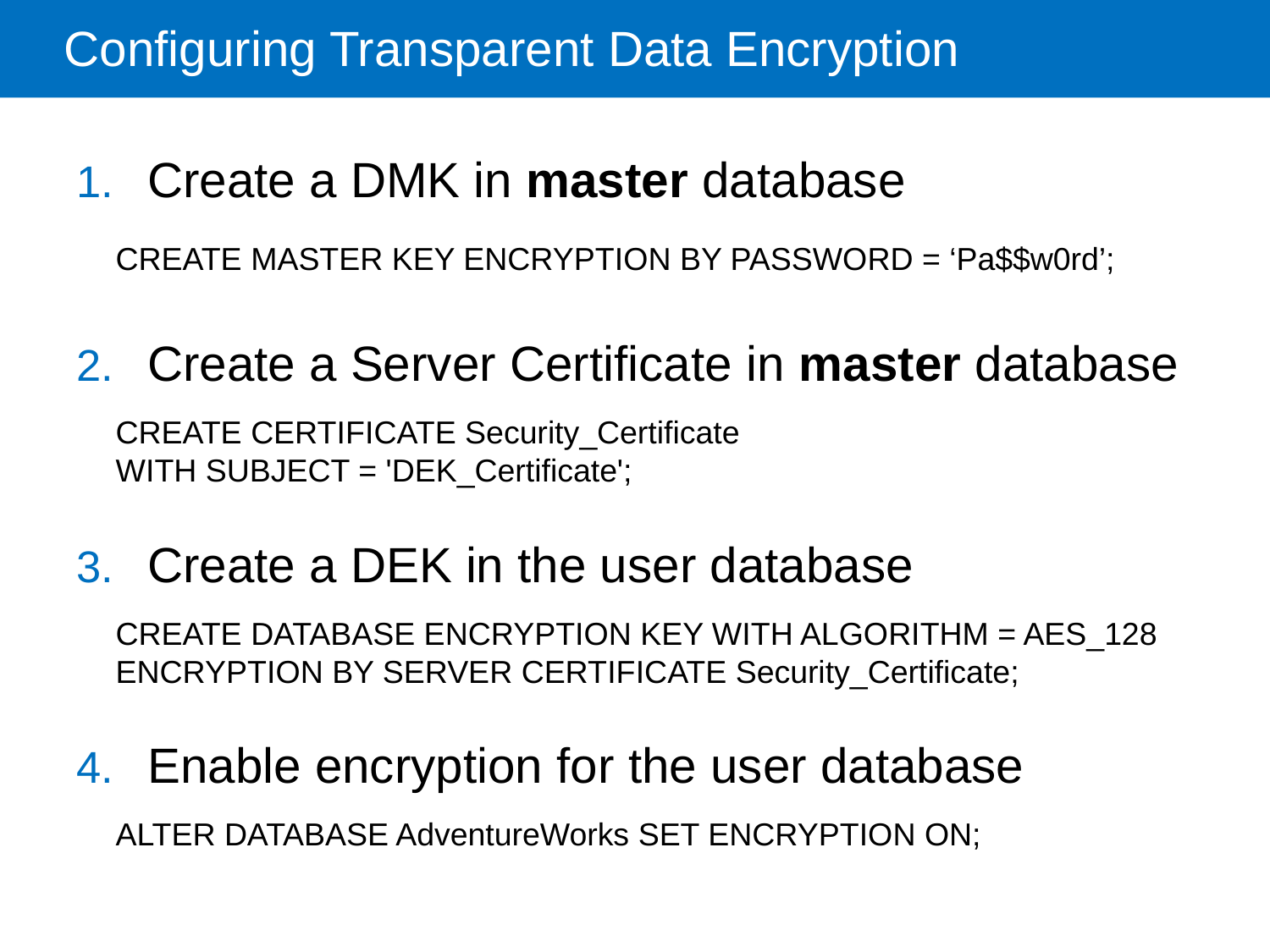

# Configuring Transparent Data Encryption
Create a DMK in master database

CREATE MASTER KEY ENCRYPTION BY PASSWORD = ‘Pa$$w0rd’;

Create a Server Certificate in master database

CREATE CERTIFICATE Security_Certificate
WITH SUBJECT = 'DEK_Certificate';

Create a DEK in the user database

CREATE DATABASE ENCRYPTION KEY WITH ALGORITHM = AES_128
ENCRYPTION BY SERVER CERTIFICATE Security_Certificate;

Enable encryption for the user database

ALTER DATABASE AdventureWorks SET ENCRYPTION ON;